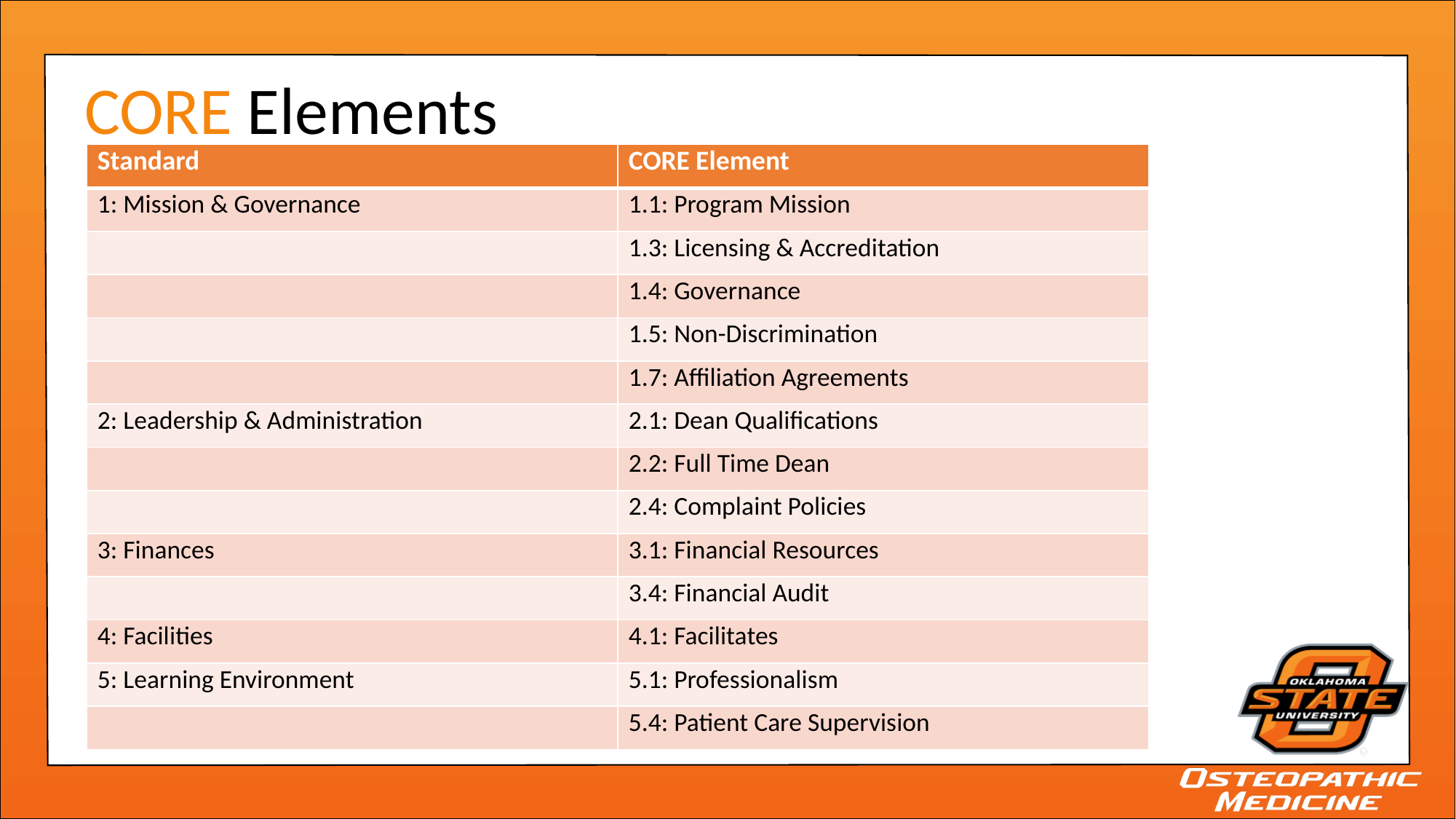

# CORE Elements
| Standard | CORE Element |
| --- | --- |
| 1: Mission & Governance | 1.1: Program Mission |
|  | 1.3: Licensing & Accreditation |
|  | 1.4: Governance |
|  | 1.5: Non-Discrimination |
|  | 1.7: Affiliation Agreements |
| 2: Leadership & Administration | 2.1: Dean Qualifications |
|  | 2.2: Full Time Dean |
|  | 2.4: Complaint Policies |
| 3: Finances | 3.1: Financial Resources |
|  | 3.4: Financial Audit |
| 4: Facilities | 4.1: Facilitates |
| 5: Learning Environment | 5.1: Professionalism |
|  | 5.4: Patient Care Supervision |